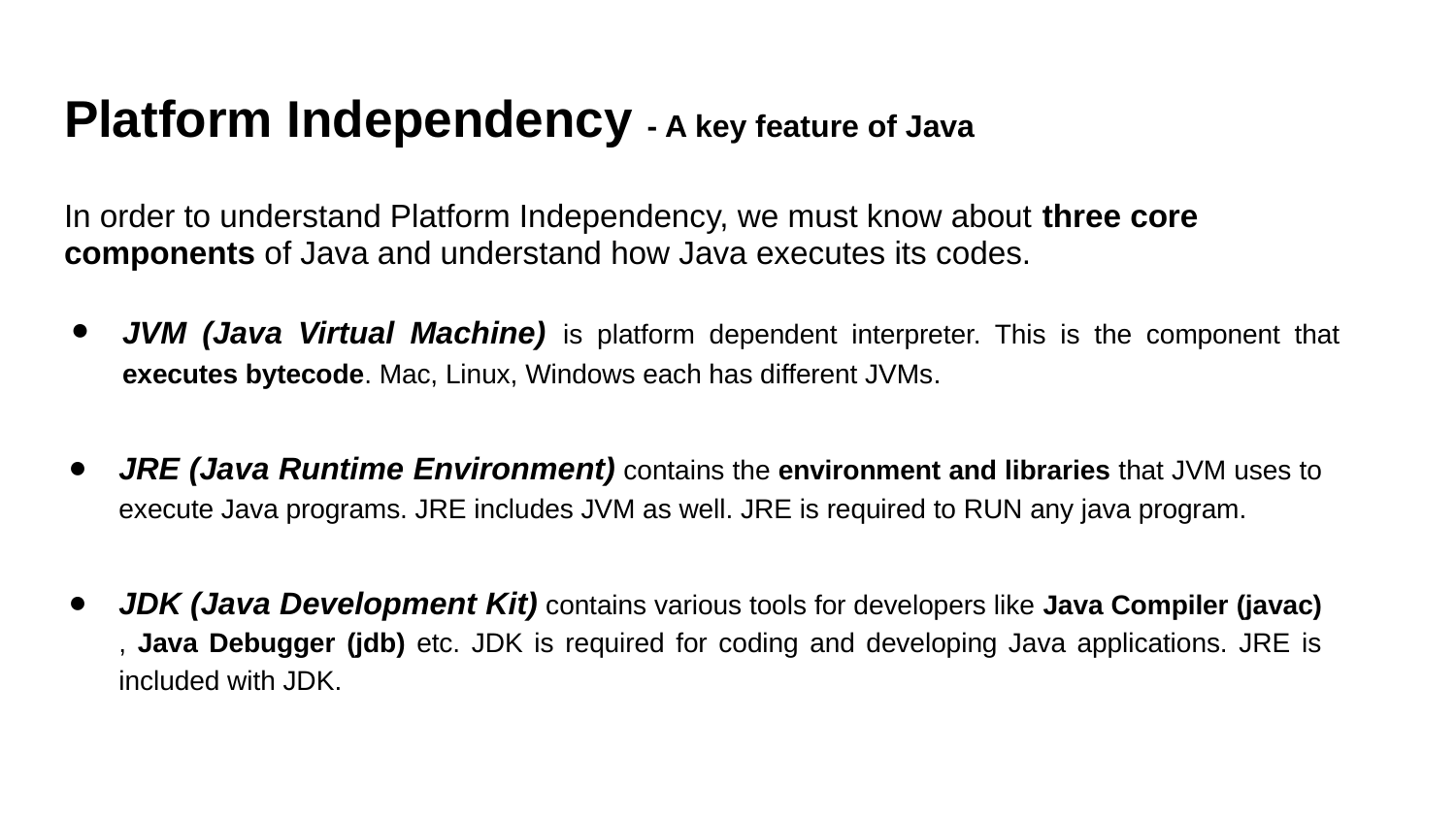

# Platform Independency - A key feature of Java
In order to understand Platform Independency, we must know about three core components of Java and understand how Java executes its codes.
JVM (Java Virtual Machine) is platform dependent interpreter. This is the component that executes bytecode. Mac, Linux, Windows each has different JVMs.
JRE (Java Runtime Environment) contains the environment and libraries that JVM uses to execute Java programs. JRE includes JVM as well. JRE is required to RUN any java program.
JDK (Java Development Kit) contains various tools for developers like Java Compiler (javac) , Java Debugger (jdb) etc. JDK is required for coding and developing Java applications. JRE is included with JDK.